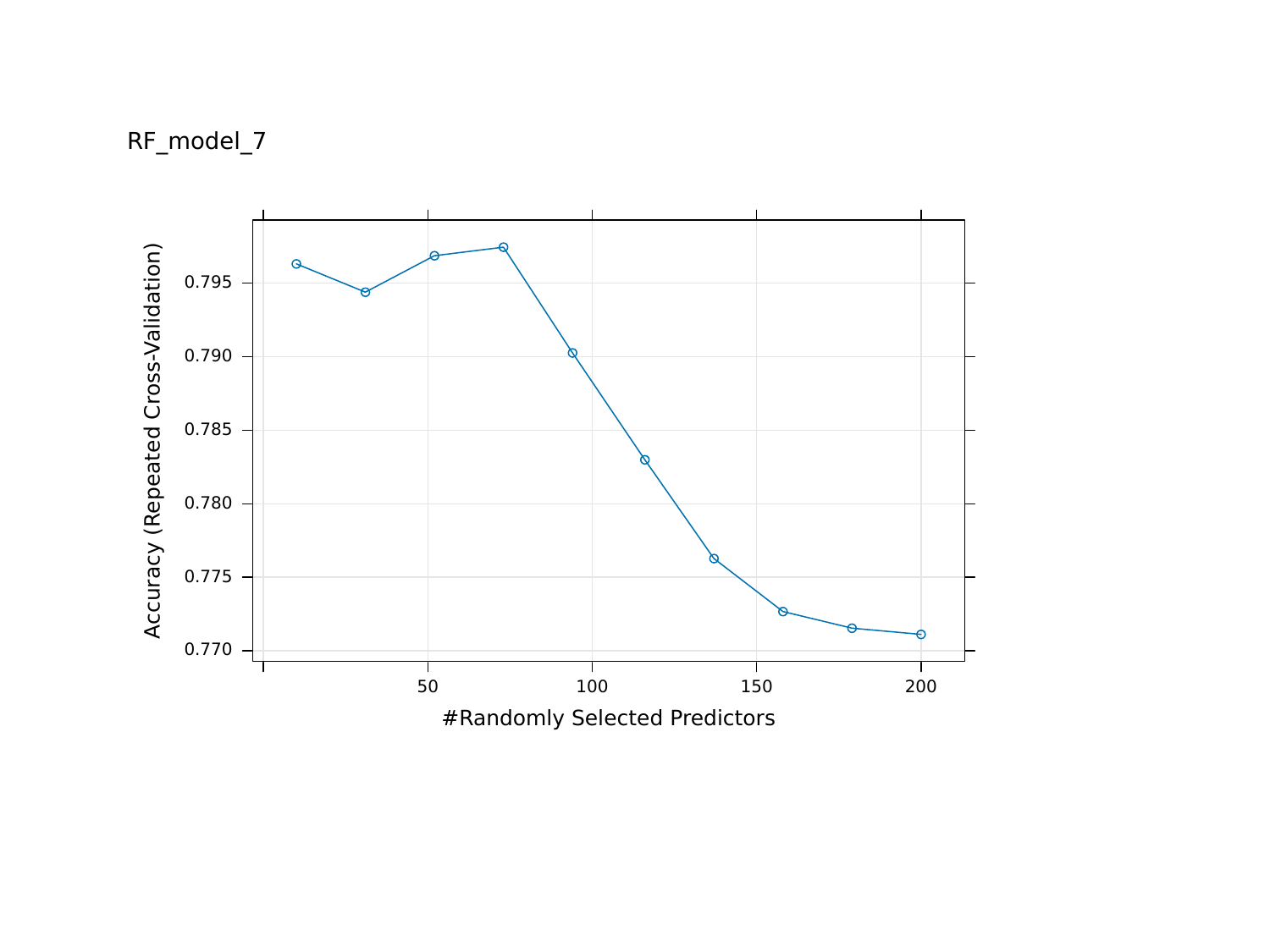

RF_model_7

0.795

0.790

0.785

Accuracy (Repeated Cross-Validation)

0.780

0.775

0.770

50
100
150
200
#Randomly Selected Predictors